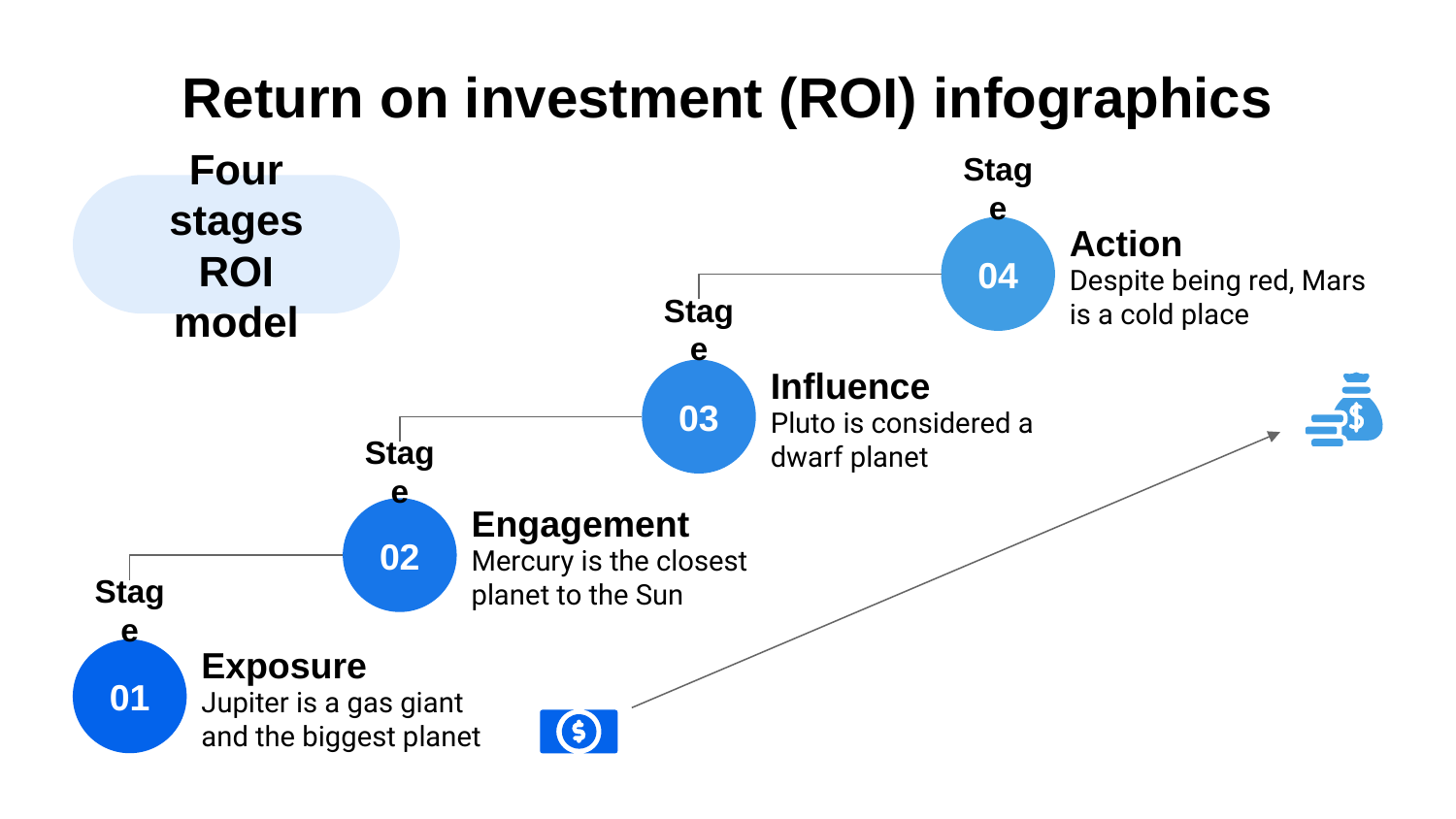

# Return on investment (ROI) infographics
Stage
04
Action
Despite being red, Mars is a cold place

Four stages ROI model
Stage
03
Influence
Pluto is considered a dwarf planet

Stage
02
Engagement
Mercury is the closest planet to the Sun
Stage
Exposure
Jupiter is a gas giant and the biggest planet
01